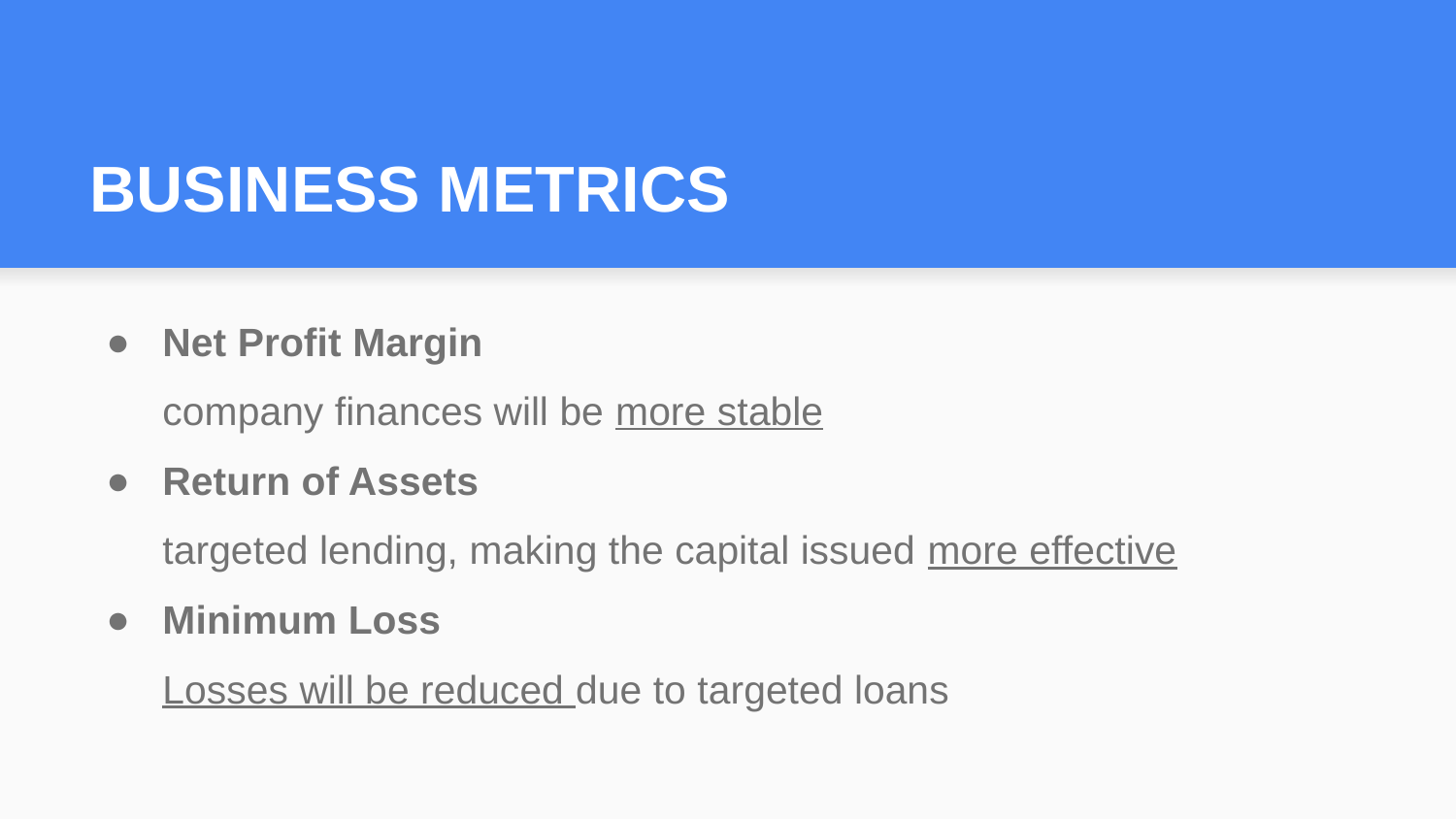

# BUSINESS METRICS
Net Profit Margin
company finances will be more stable
Return of Assets
targeted lending, making the capital issued more effective
Minimum Loss
Losses will be reduced due to targeted loans